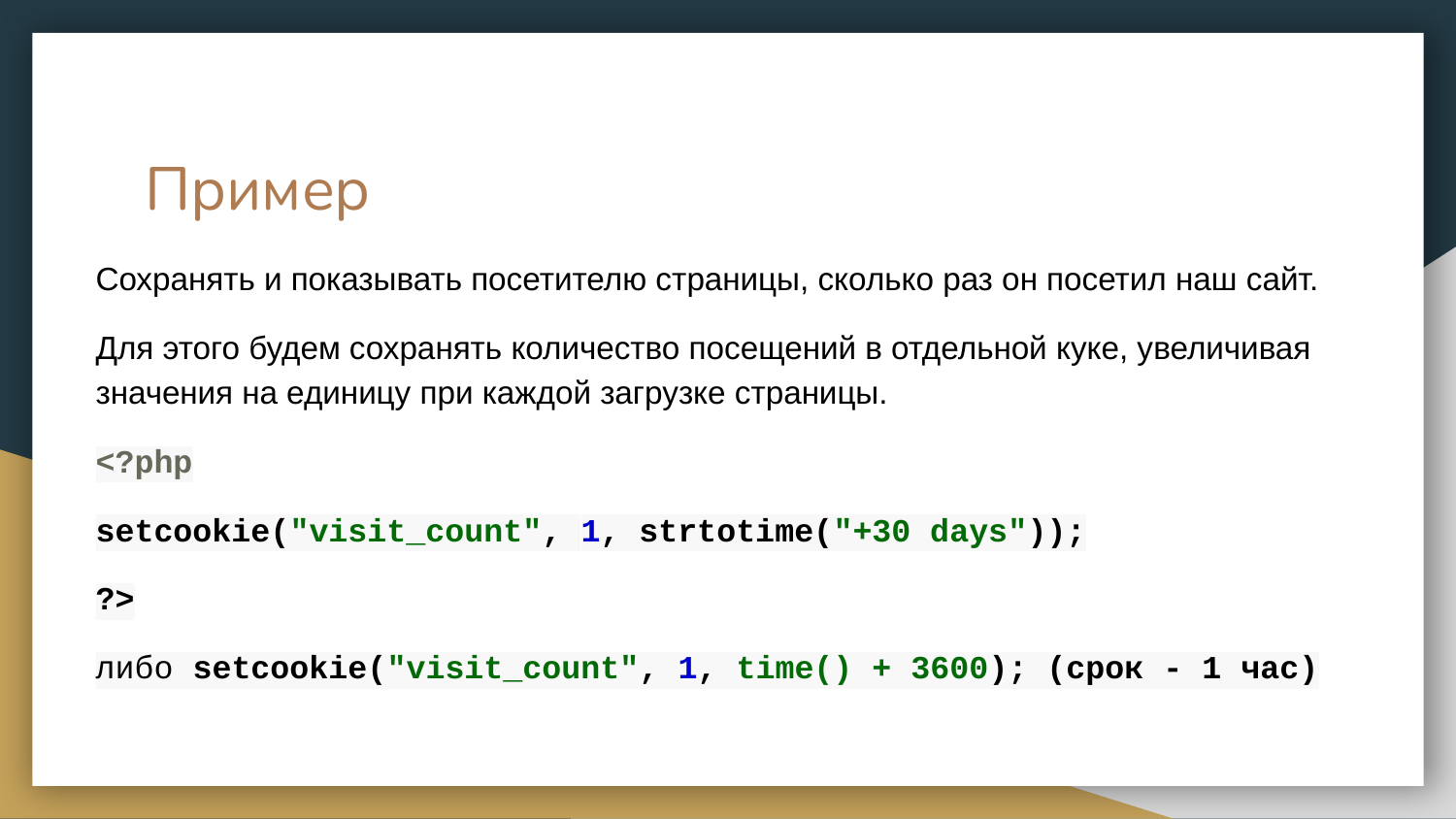

# Пример
Сохранять и показывать посетителю страницы, сколько раз он посетил наш сайт.
Для этого будем сохранять количество посещений в отдельной куке, увеличивая значения на единицу при каждой загрузке страницы.
<?php
setcookie("visit_count", 1, strtotime("+30 days"));
?>
либо setcookie("visit_count", 1, time() + 3600); (срок - 1 час)